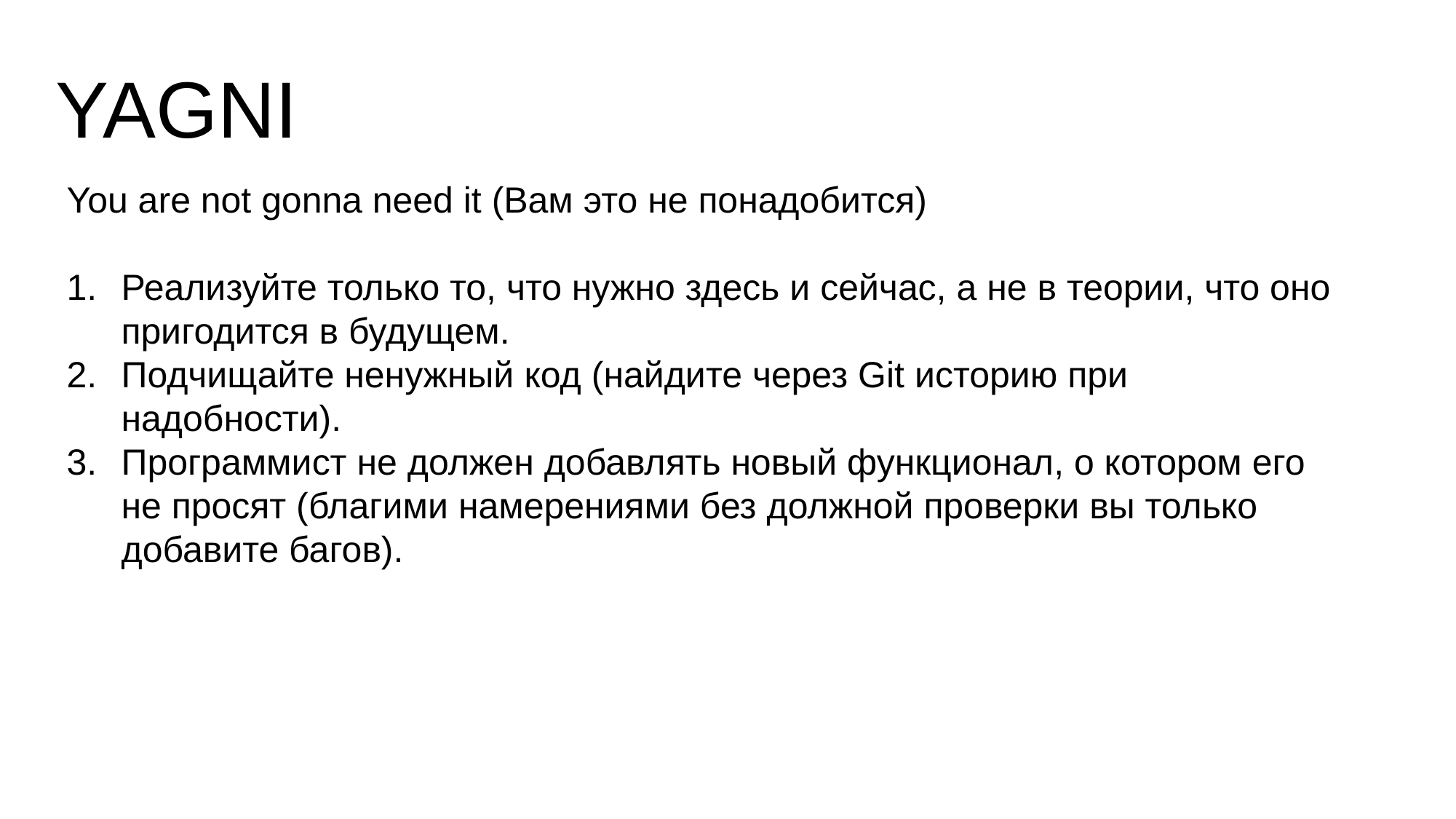

YAGNI
You are not gonna need it (Вам это не понадобится)

Реализуйте только то, что нужно здесь и сейчас, а не в теории, что оно пригодится в будущем.
Подчищайте ненужный код (найдите через Git историю при надобности).
Программист не должен добавлять новый функционал, о котором его не просят (благими намерениями без должной проверки вы только добавите багов).